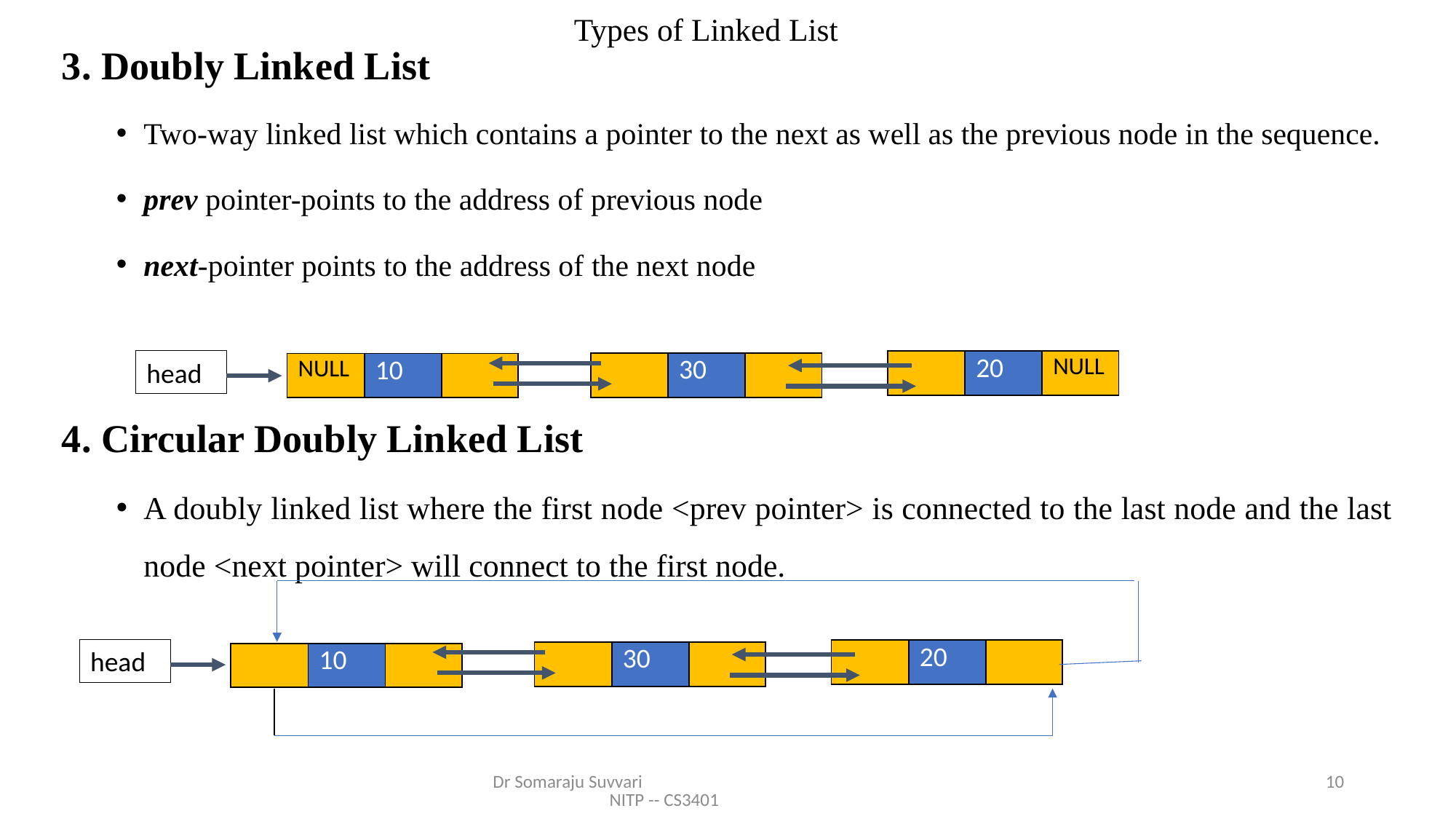

# Types of Linked List
3. Doubly Linked List
Two-way linked list which contains a pointer to the next as well as the previous node in the sequence.
prev pointer-points to the address of previous node
next-pointer points to the address of the next node

4. Circular Doubly Linked List
A doubly linked list where the first node <prev pointer> is connected to the last node and the last node <next pointer> will connect to the first node.

head
|  | 20 | NULL |
| --- | --- | --- |
|  | 30 |  |
| --- | --- | --- |
| NULL | 10 |  |
| --- | --- | --- |
head
|  | 20 |  |
| --- | --- | --- |
|  | 30 |  |
| --- | --- | --- |
|  | 10 |  |
| --- | --- | --- |
Dr Somaraju Suvvari                                                                                                        NITP -- CS3401
10